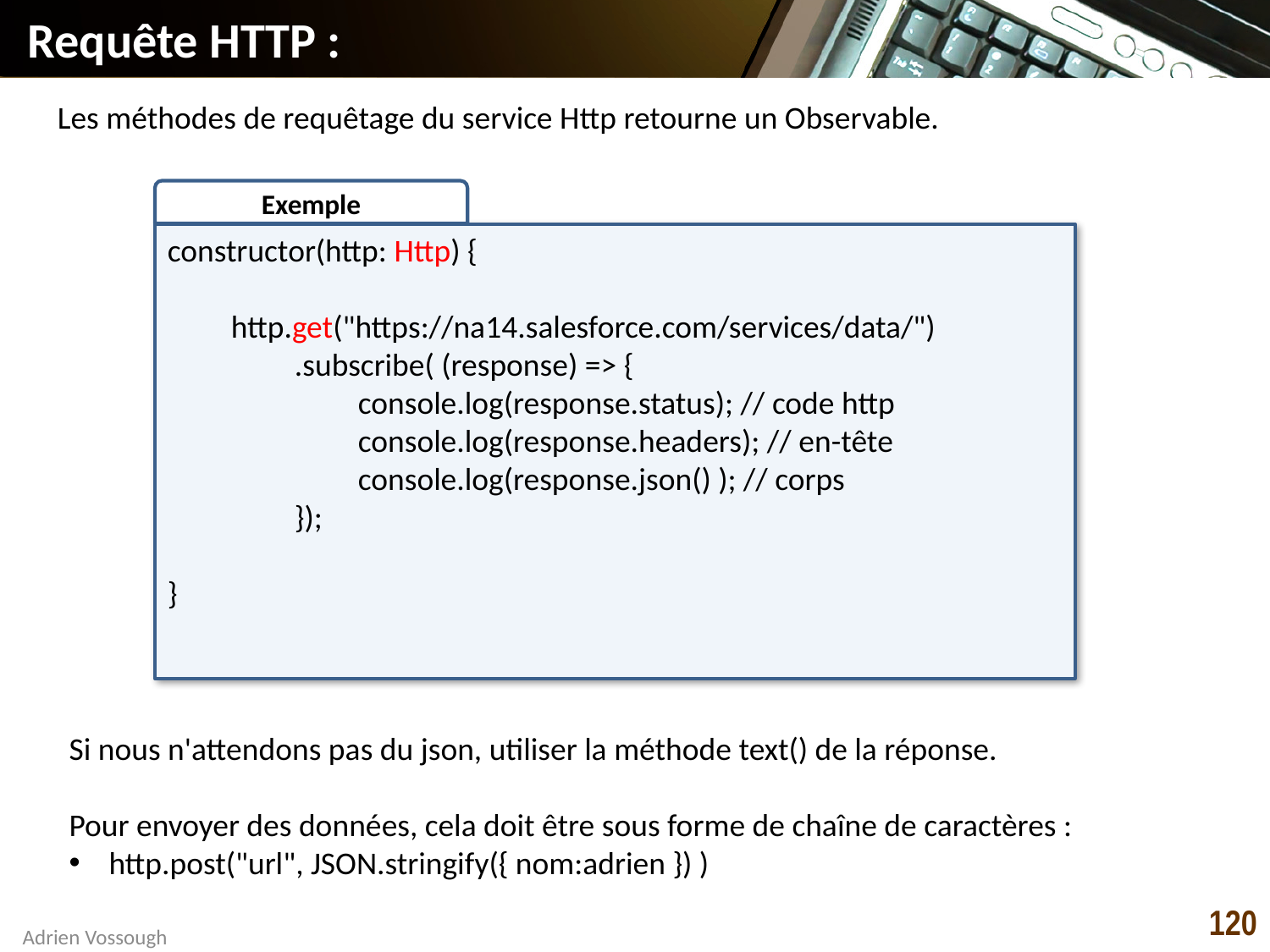

# Requête HTTP :
Les méthodes de requêtage du service Http retourne un Observable.

Exemple
constructor(http: Http) {

http.get("https://na14.salesforce.com/services/data/")
.subscribe( (response) => {
console.log(response.status); // code http
console.log(response.headers); // en-tête
console.log(response.json() ); // corps
});

}

Si nous n'attendons pas du json, utiliser la méthode text() de la réponse.

Pour envoyer des données, cela doit être sous forme de chaîne de caractères :
http.post("url", JSON.stringify({ nom:adrien }) )
120
Adrien Vossough